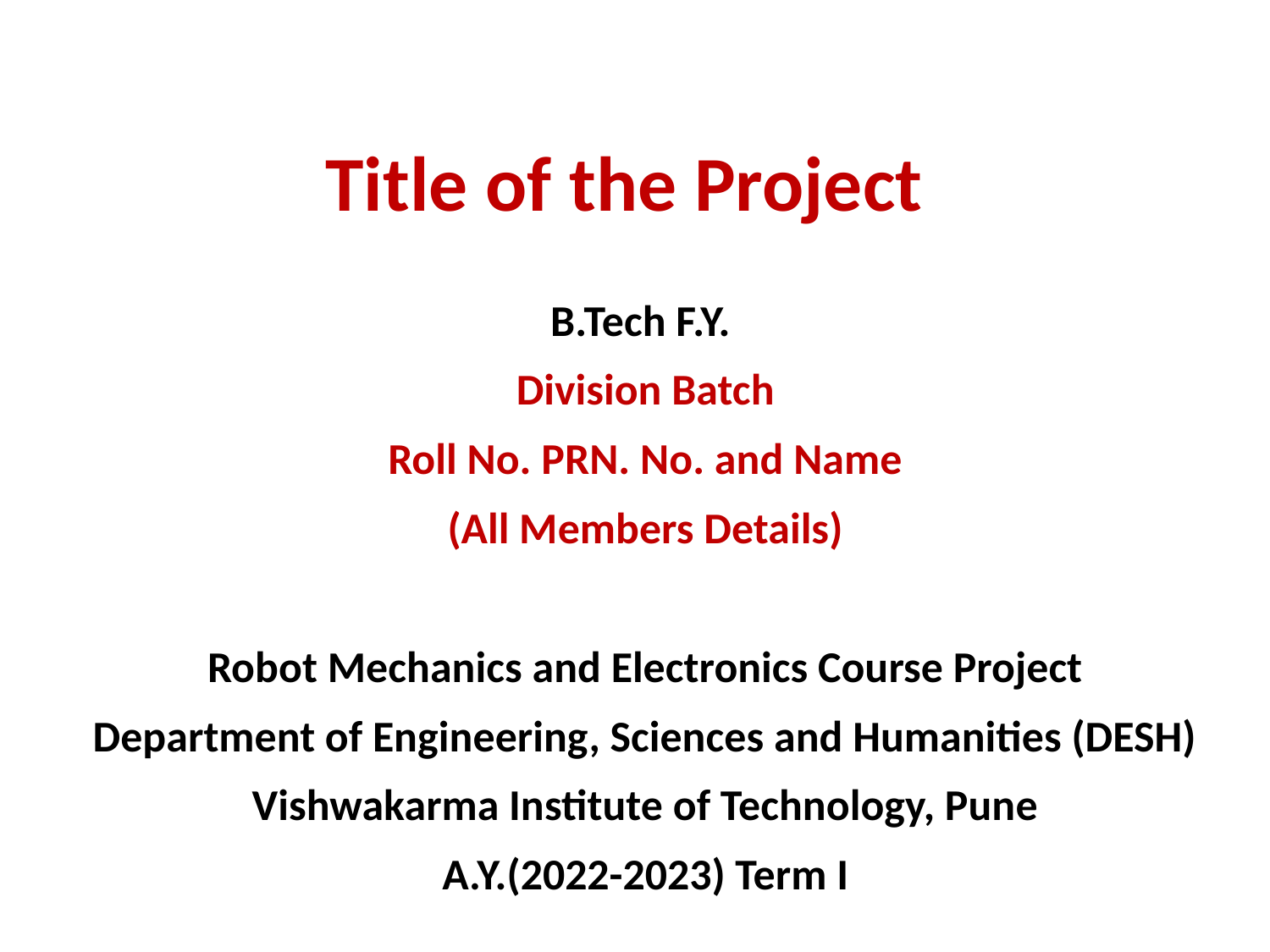

# Title of the Project
B.Tech F.Y.
Division Batch
Roll No. PRN. No. and Name
(All Members Details)

Robot Mechanics and Electronics Course Project
Department of Engineering, Sciences and Humanities (DESH)
Vishwakarma Institute of Technology, Pune
A.Y.(2022-2023) Term I